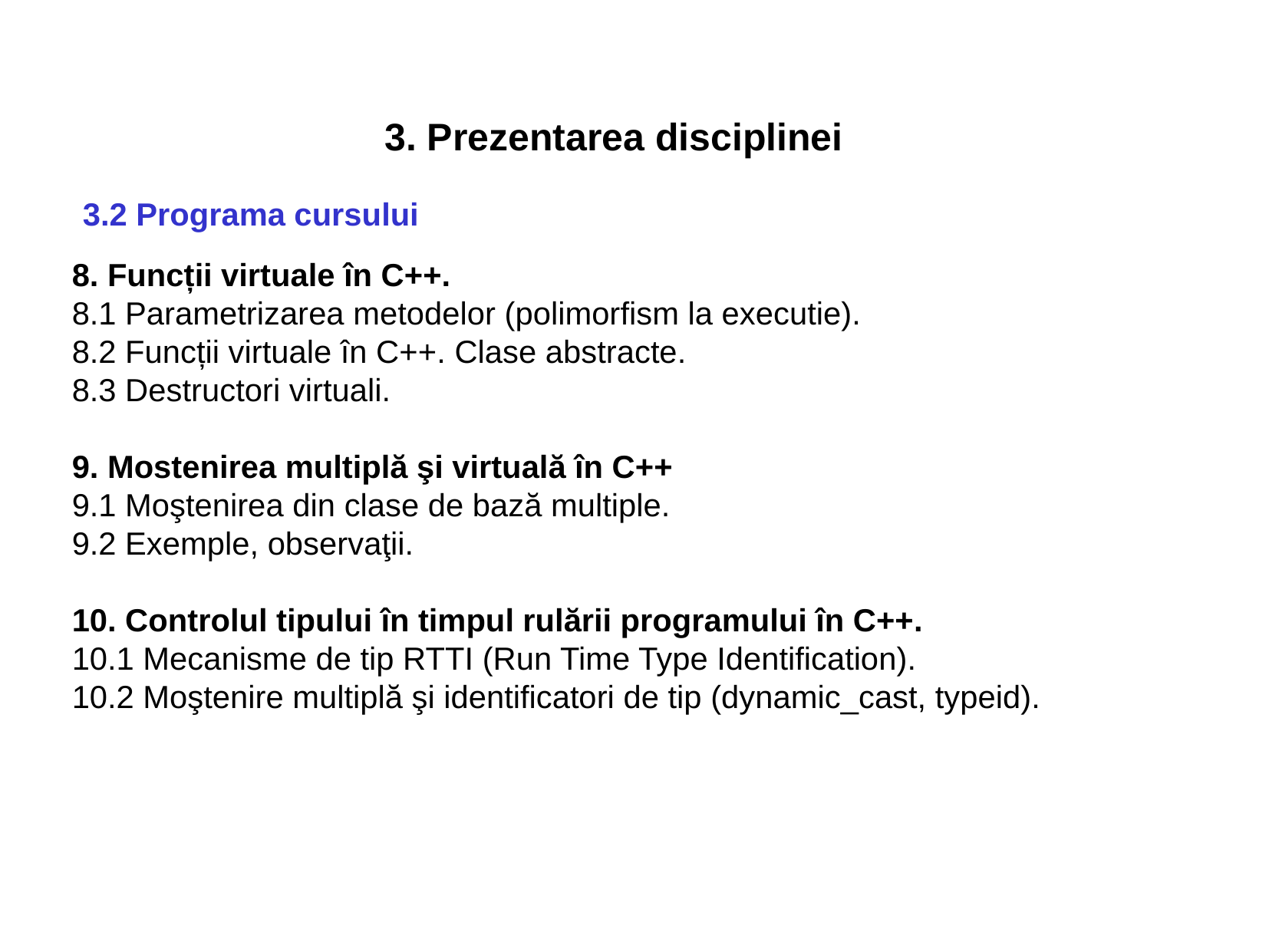

3. Prezentarea disciplinei
3.2 Programa cursului
8. Funcții virtuale în C++.
8.1 Parametrizarea metodelor (polimorfism la executie).
8.2 Funcții virtuale în C++. Clase abstracte.
8.3 Destructori virtuali.

9. Mostenirea multiplă şi virtuală în C++
9.1 Moştenirea din clase de bază multiple.
9.2 Exemple, observaţii.

10. Controlul tipului în timpul rulării programului în C++.
10.1 Mecanisme de tip RTTI (Run Time Type Identification).
10.2 Moştenire multiplă şi identificatori de tip (dynamic_cast, typeid).